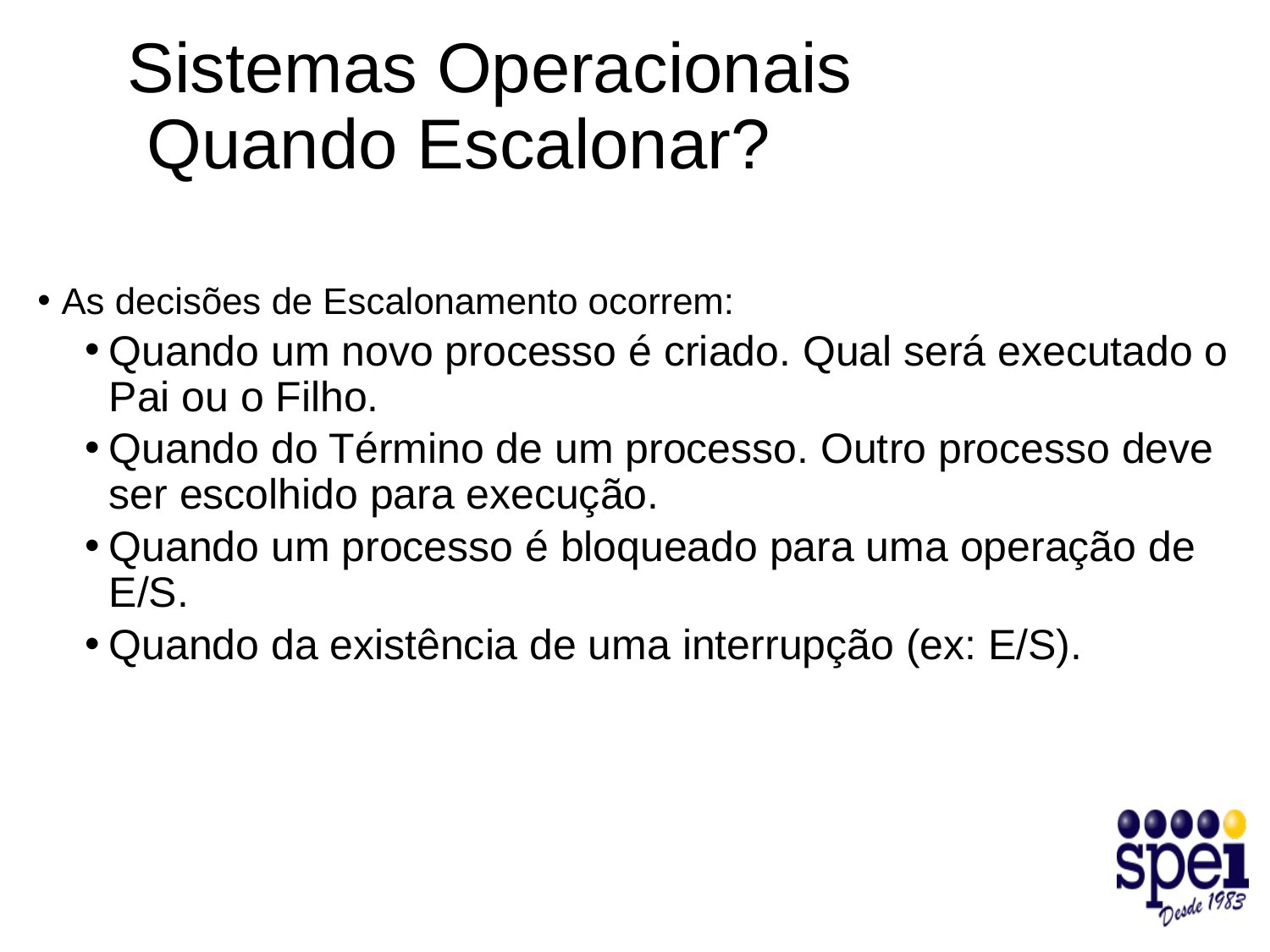

# Sistemas Operacionais Quando Escalonar?
As decisões de Escalonamento ocorrem:
Quando um novo processo é criado. Qual será executado o Pai ou o Filho.
Quando do Término de um processo. Outro processo deve ser escolhido para execução.
Quando um processo é bloqueado para uma operação de E/S.
Quando da existência de uma interrupção (ex: E/S).